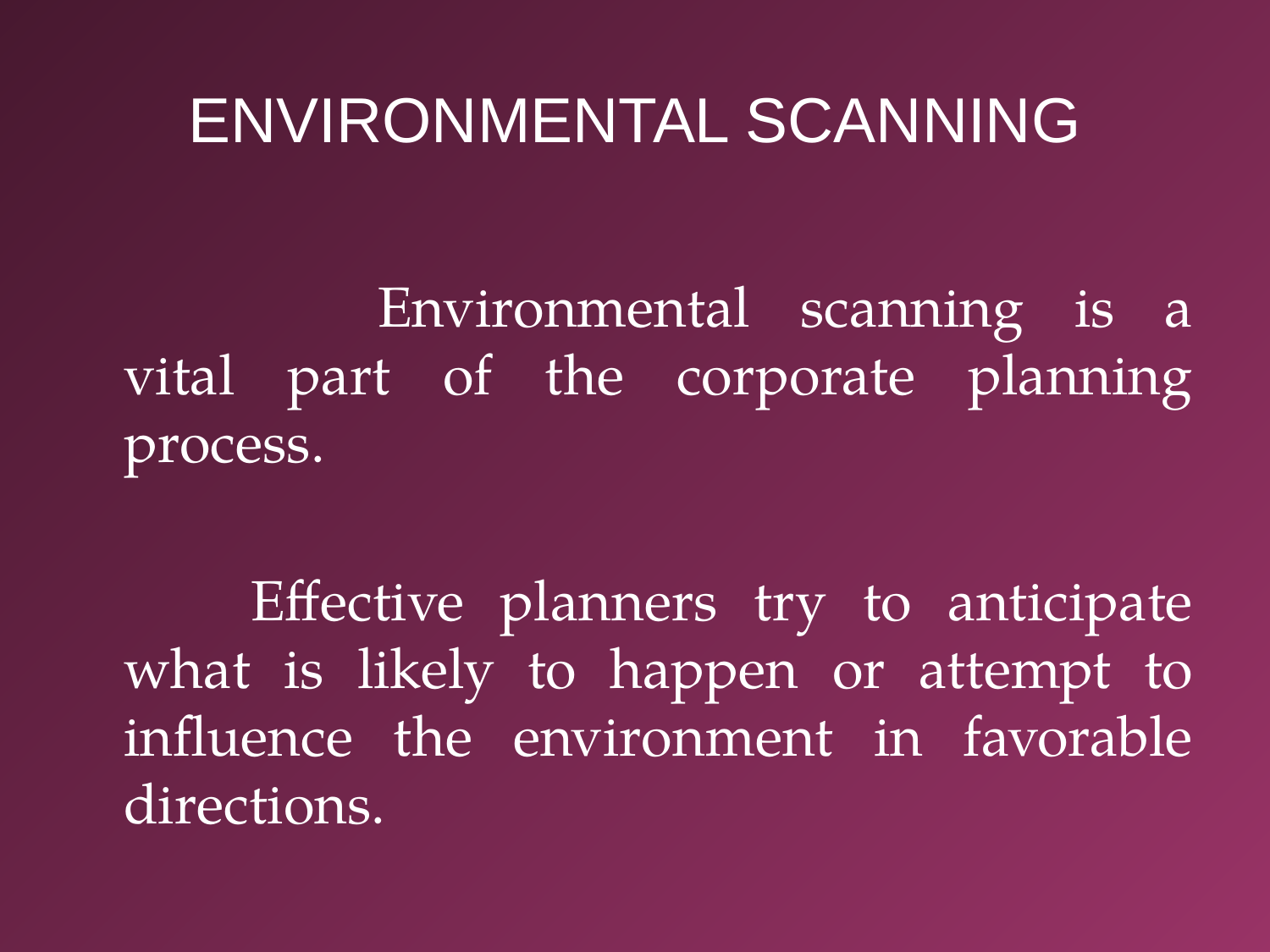

# ENVIRONMENTAL SCANNING
			Environmental scanning is a vital part of the corporate planning process.

		Effective planners try to anticipate what is likely to happen or attempt to influence the environment in favorable directions.